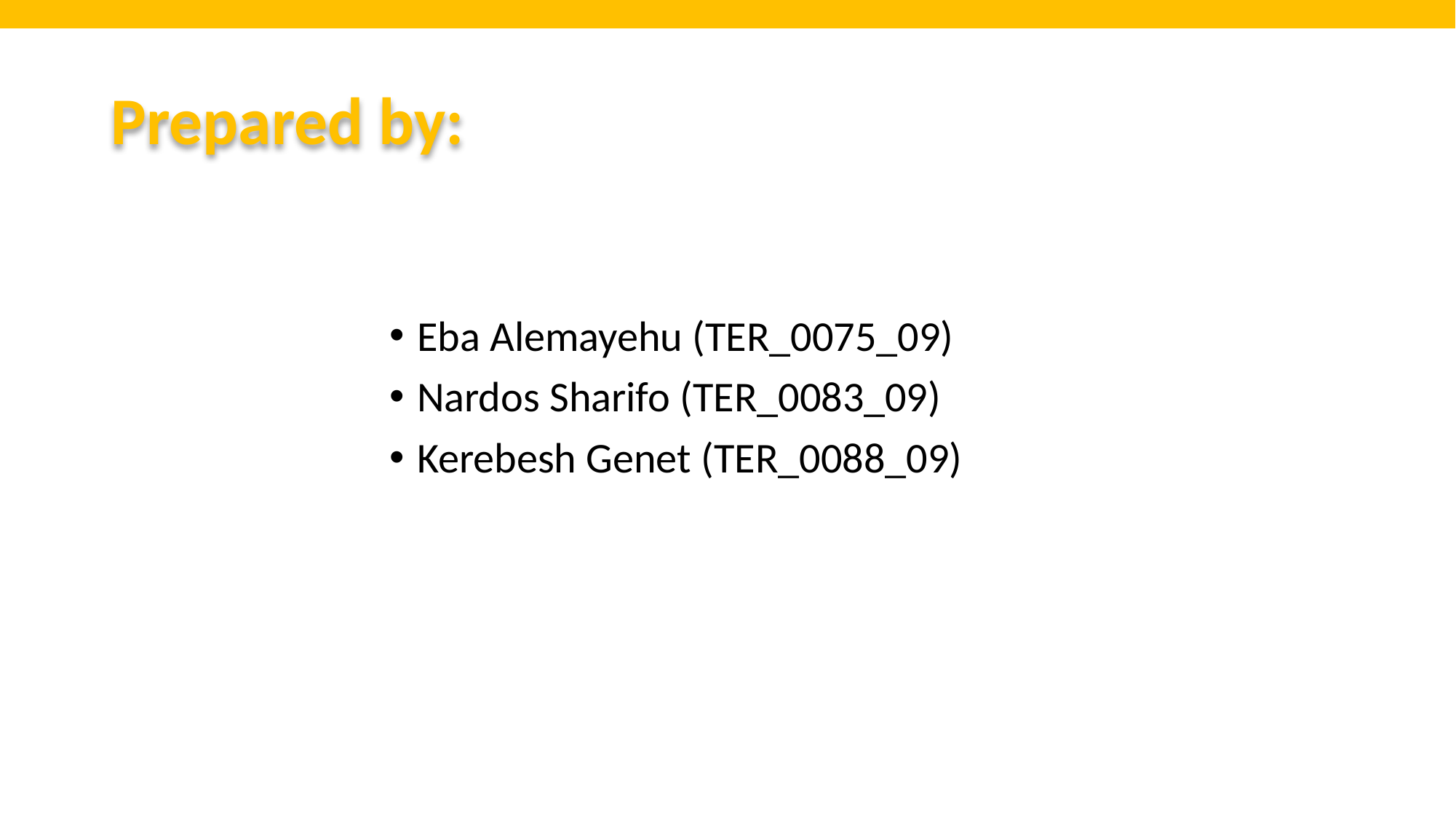

# Prepared by:
Eba Alemayehu (TER_0075_09)
Nardos Sharifo (TER_0083_09)
Kerebesh Genet (TER_0088_09)